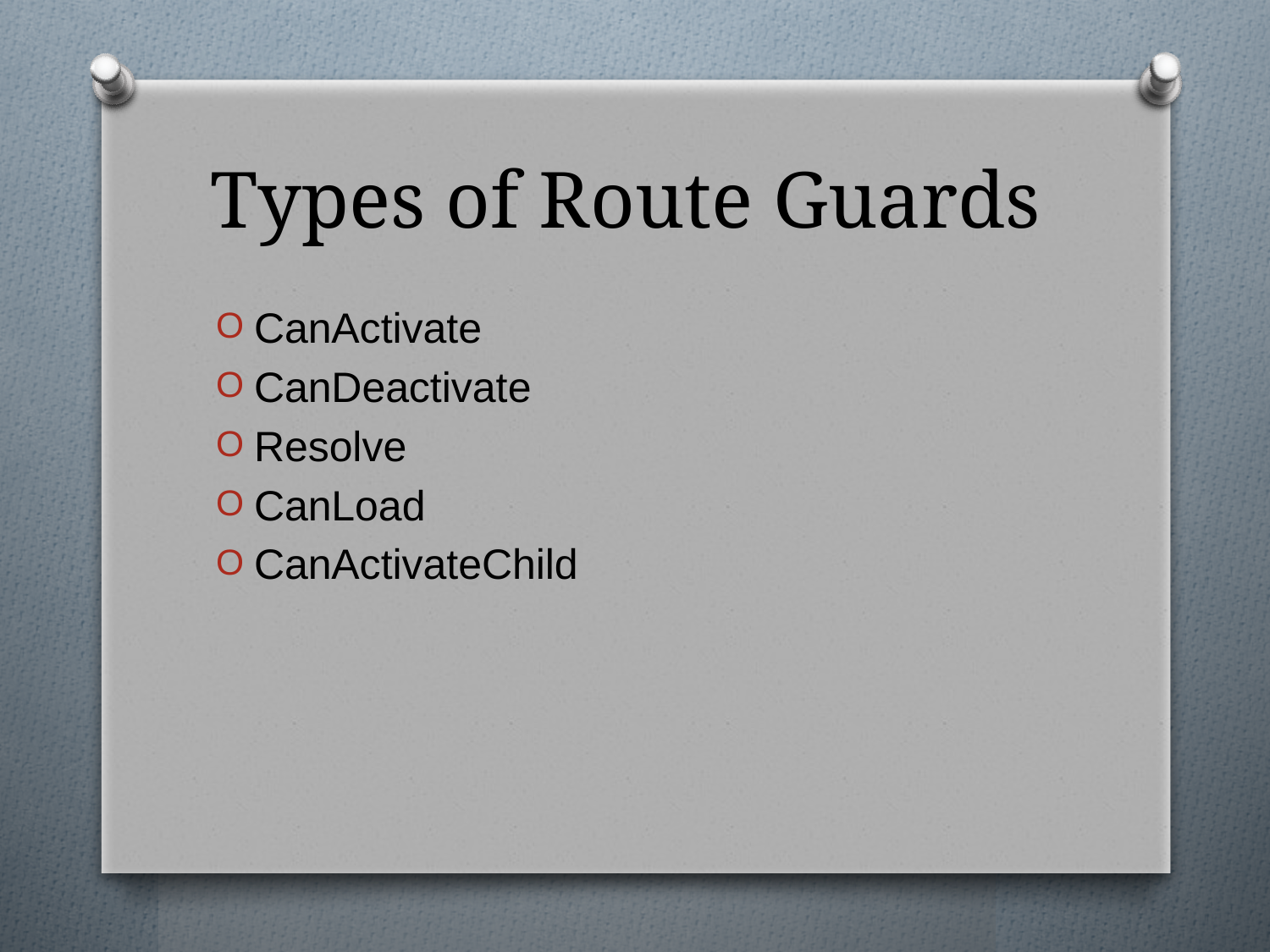

# Types of Route Guards
CanActivate
CanDeactivate
Resolve
CanLoad
CanActivateChild